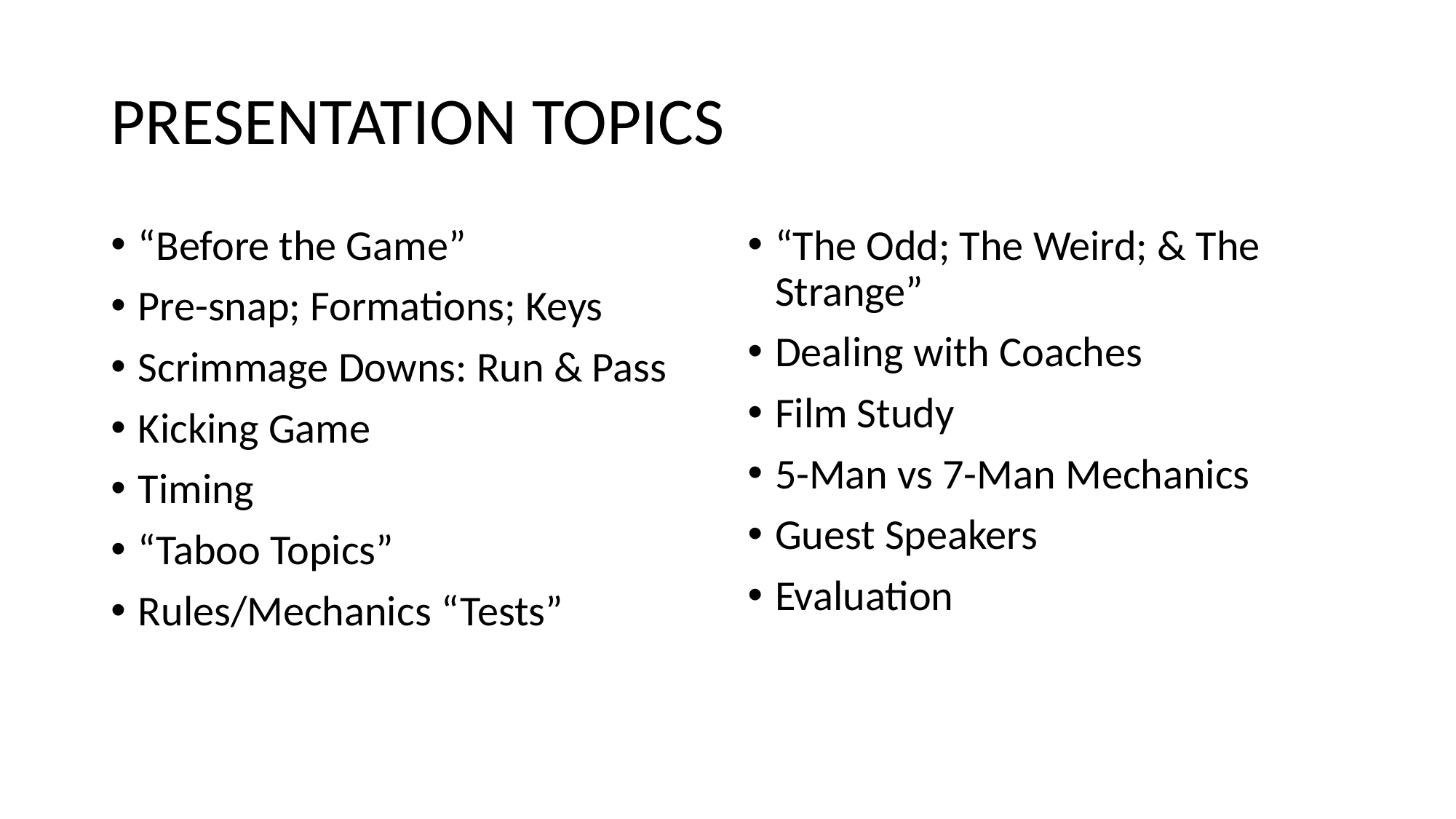

# Presentation Topics
“Before the Game”
Pre-snap; Formations; Keys
Scrimmage Downs: Run & Pass
Kicking Game
Timing
“Taboo Topics”
Rules/Mechanics “Tests”
“The Odd; The Weird; & The Strange”
Dealing with Coaches
Film Study
5-Man vs 7-Man Mechanics
Guest Speakers
Evaluation